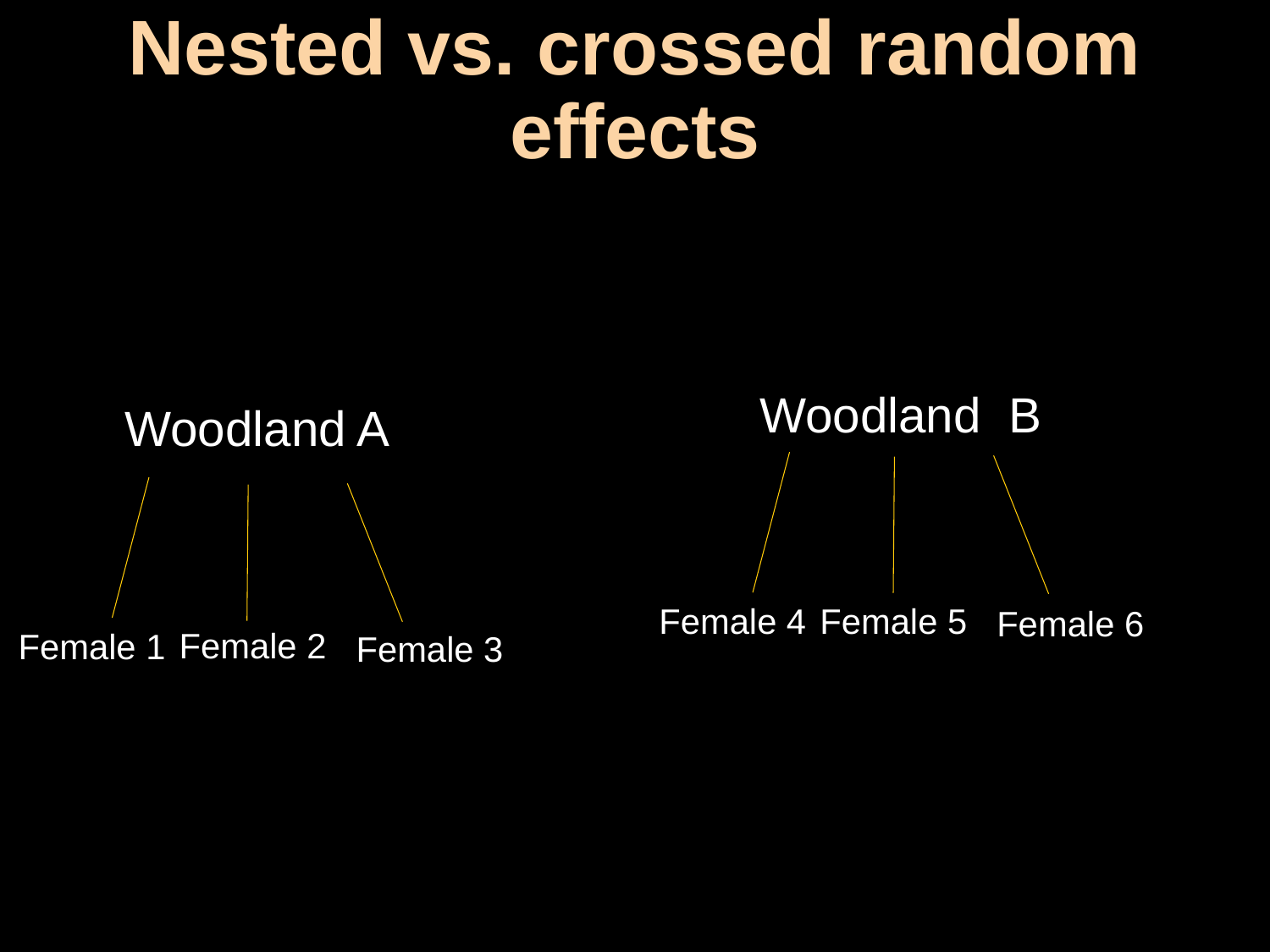

# Nested vs. crossed random effects
Woodland  B
Woodland A
Female 5
Female 4
Female 6
Female 2
Female 1
Female 3
Individual